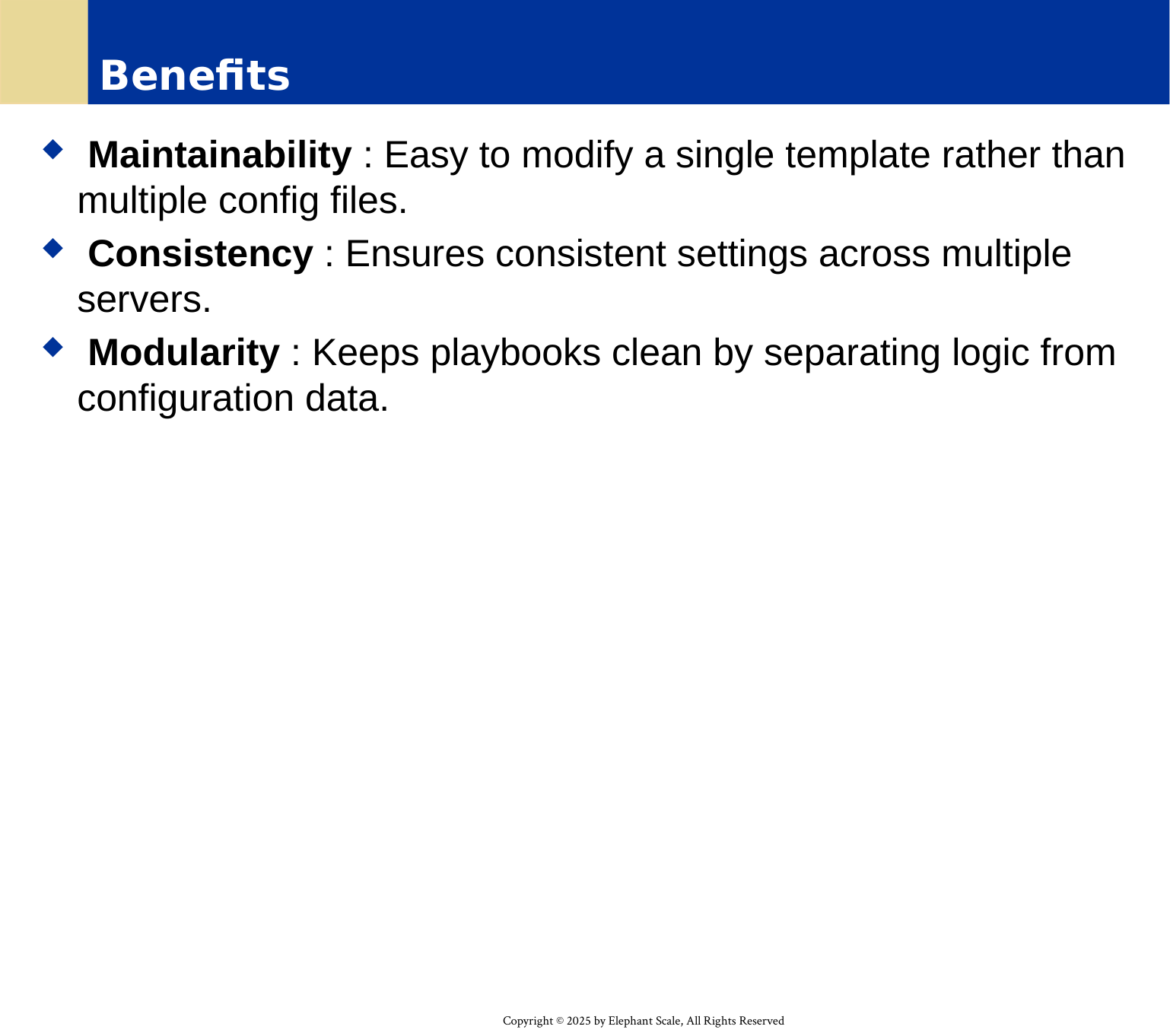

# Benefits
 Maintainability : Easy to modify a single template rather than multiple config files.
 Consistency : Ensures consistent settings across multiple servers.
 Modularity : Keeps playbooks clean by separating logic from configuration data.
Copyright © 2025 by Elephant Scale, All Rights Reserved